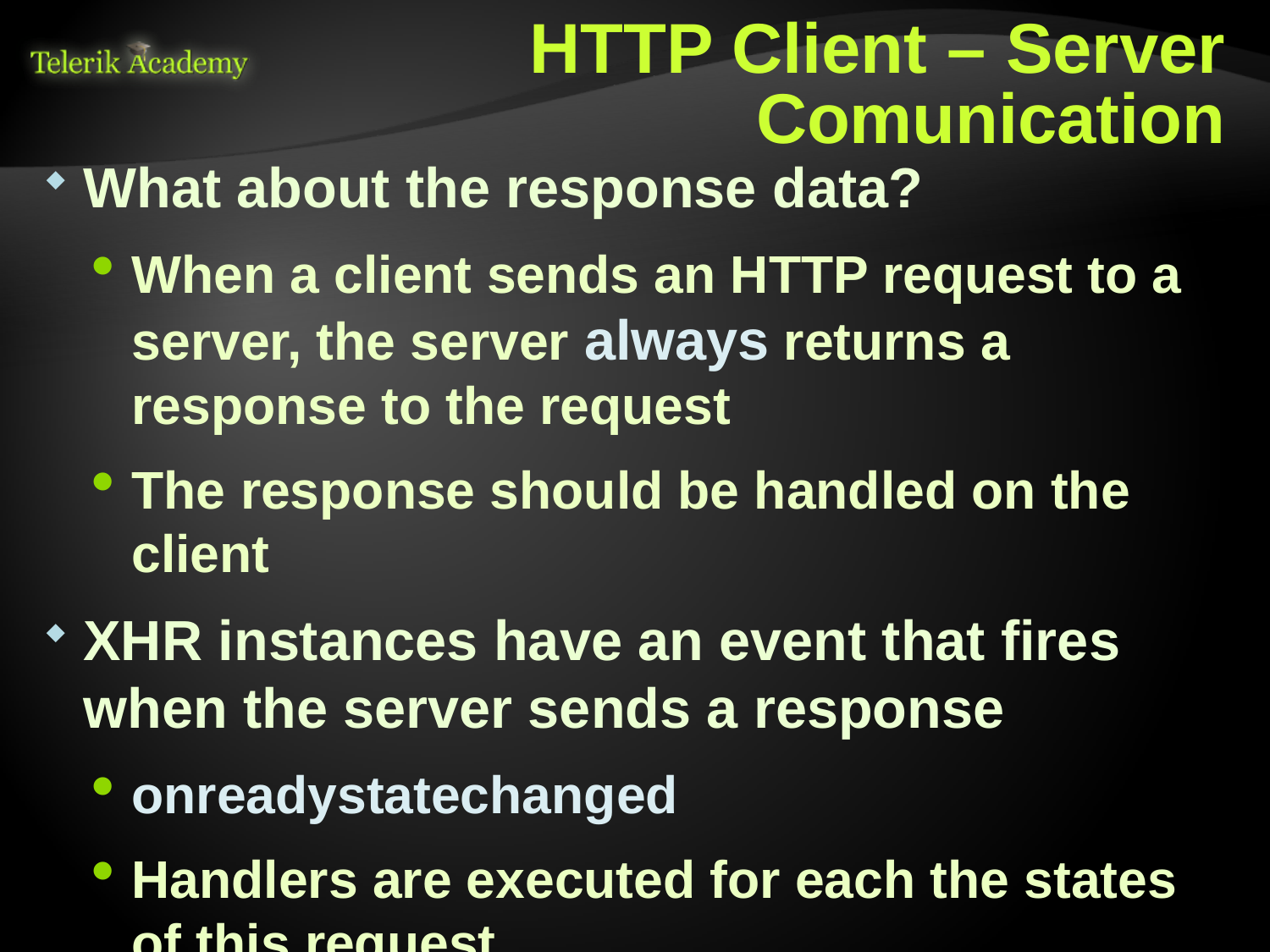

# HTTP Client – Server Comunication
What about the response data?
When a client sends an HTTP request to a server, the server always returns a response to the request
The response should be handled on the client
XHR instances have an event that fires when the server sends a response
onreadystatechanged
Handlers are executed for each the states of this request